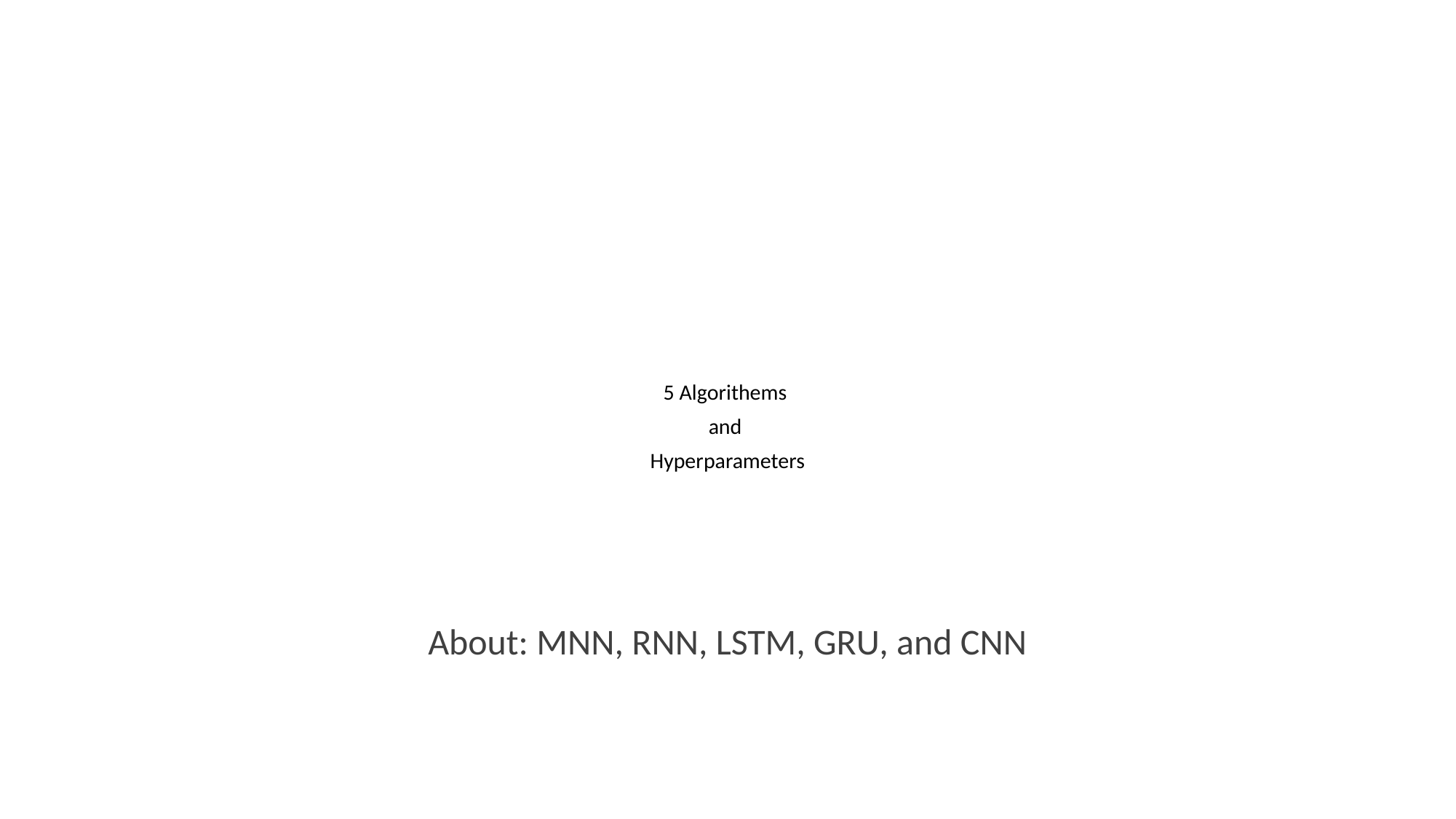

# 5 Algorithems and Hyperparameters
About: MNN, RNN, LSTM, GRU, and CNN